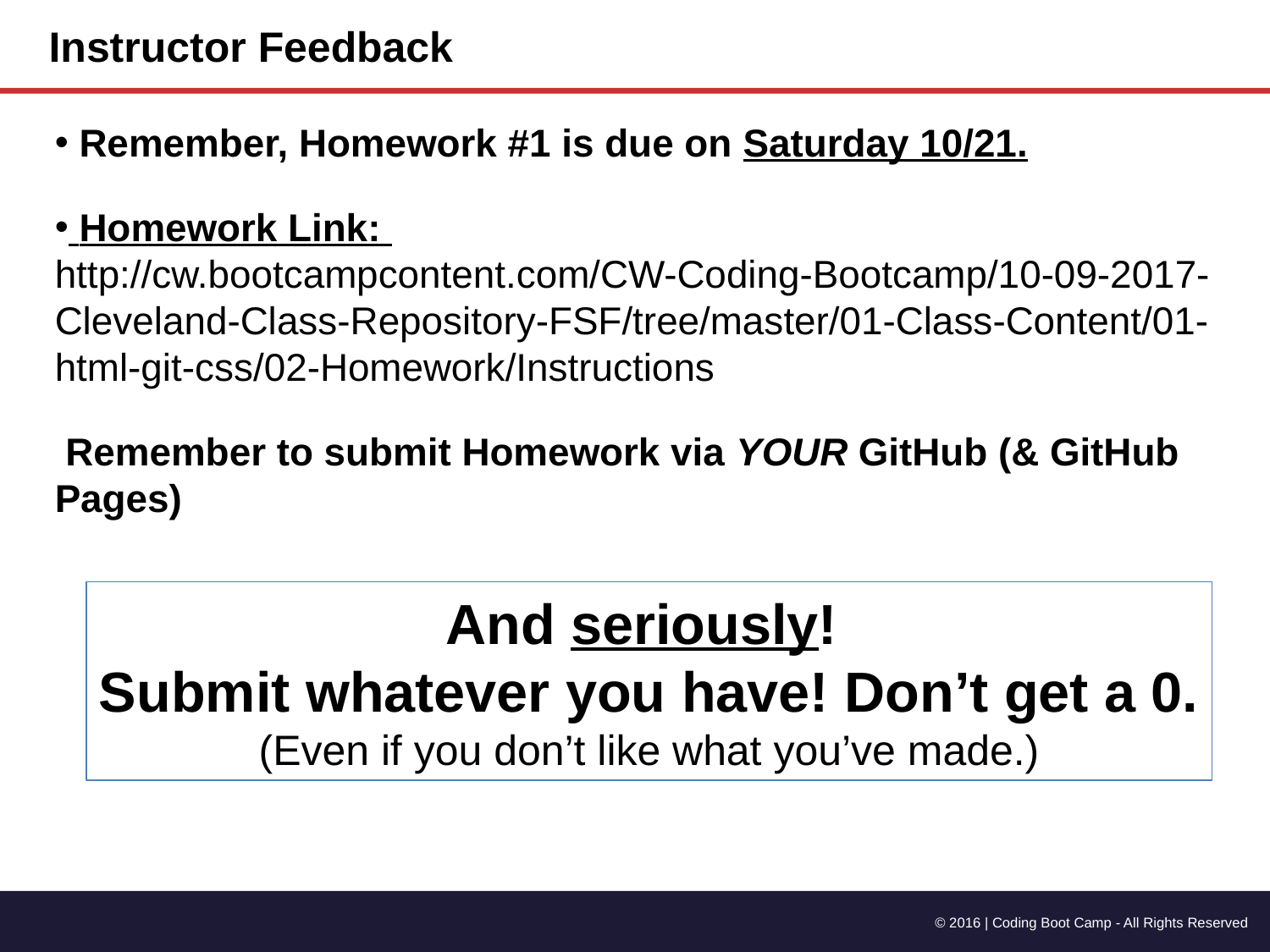

Instructor Feedback
 Remember, Homework #1 is due on Saturday 10/21.

 Homework Link:
http://cw.bootcampcontent.com/CW-Coding-Bootcamp/10-09-2017-Cleveland-Class-Repository-FSF/tree/master/01-Class-Content/01-html-git-css/02-Homework/Instructions

 Remember to submit Homework via YOUR GitHub (& GitHub Pages)
And seriously!
Submit whatever you have! Don’t get a 0.
(Even if you don’t like what you’ve made.)